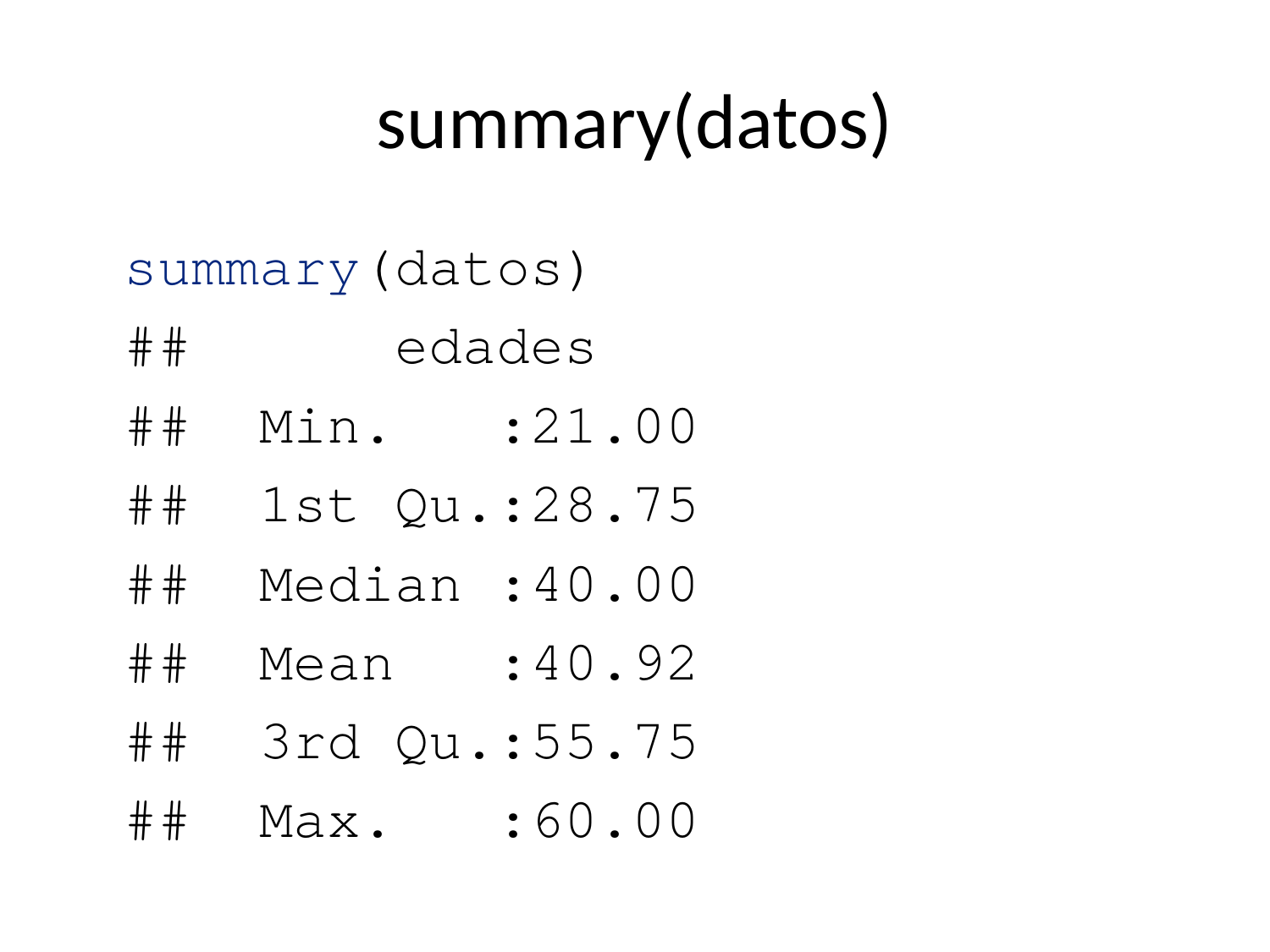

# summary(datos)
summary(datos)
##      edades
##  Min.   :21.00
##  1st Qu.:28.75
##  Median :40.00
##  Mean   :40.92
##  3rd Qu.:55.75
##  Max.   :60.00